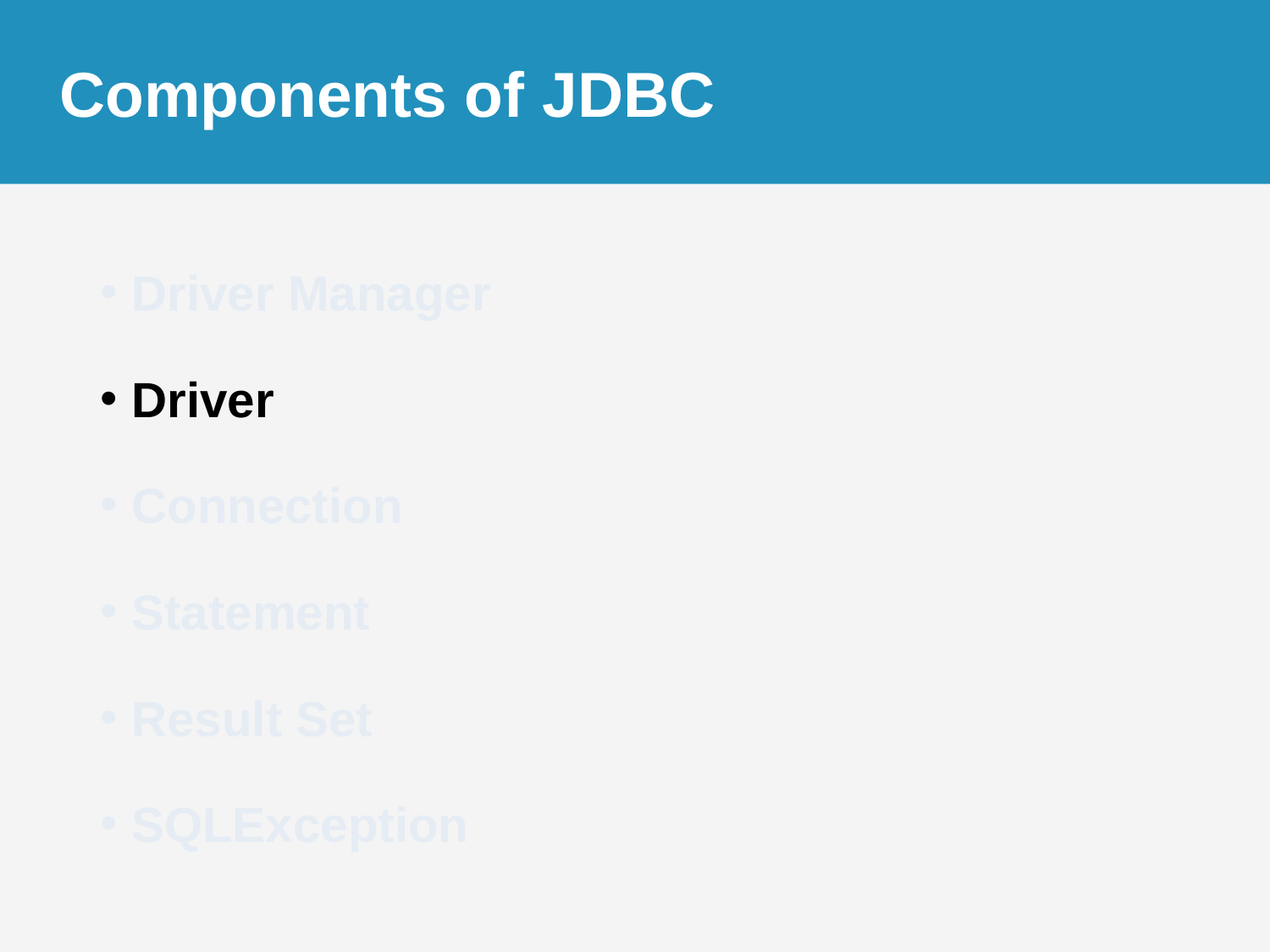

# Components of JDBC
Driver Manager
Driver
Connection
Statement
Result Set
SQLException